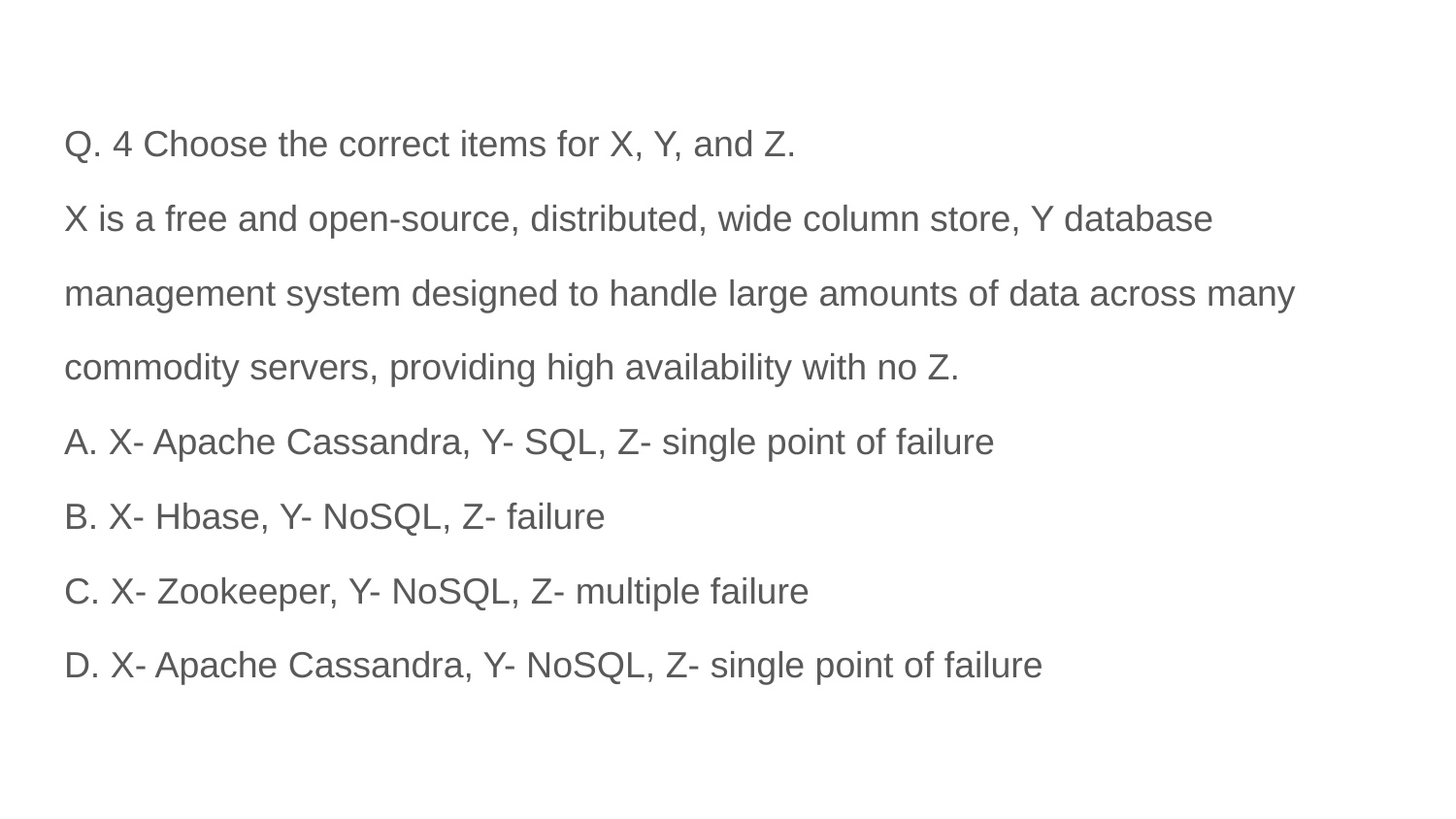

Q. 4 Choose the correct items for X, Y, and Z.
X is a free and open-source, distributed, wide column store, Y database
management system designed to handle large amounts of data across many
commodity servers, providing high availability with no Z.
A. X- Apache Cassandra, Y- SQL, Z- single point of failure
B. X- Hbase, Y- NoSQL, Z- failure
C. X- Zookeeper, Y- NoSQL, Z- multiple failure
D. X- Apache Cassandra, Y- NoSQL, Z- single point of failure